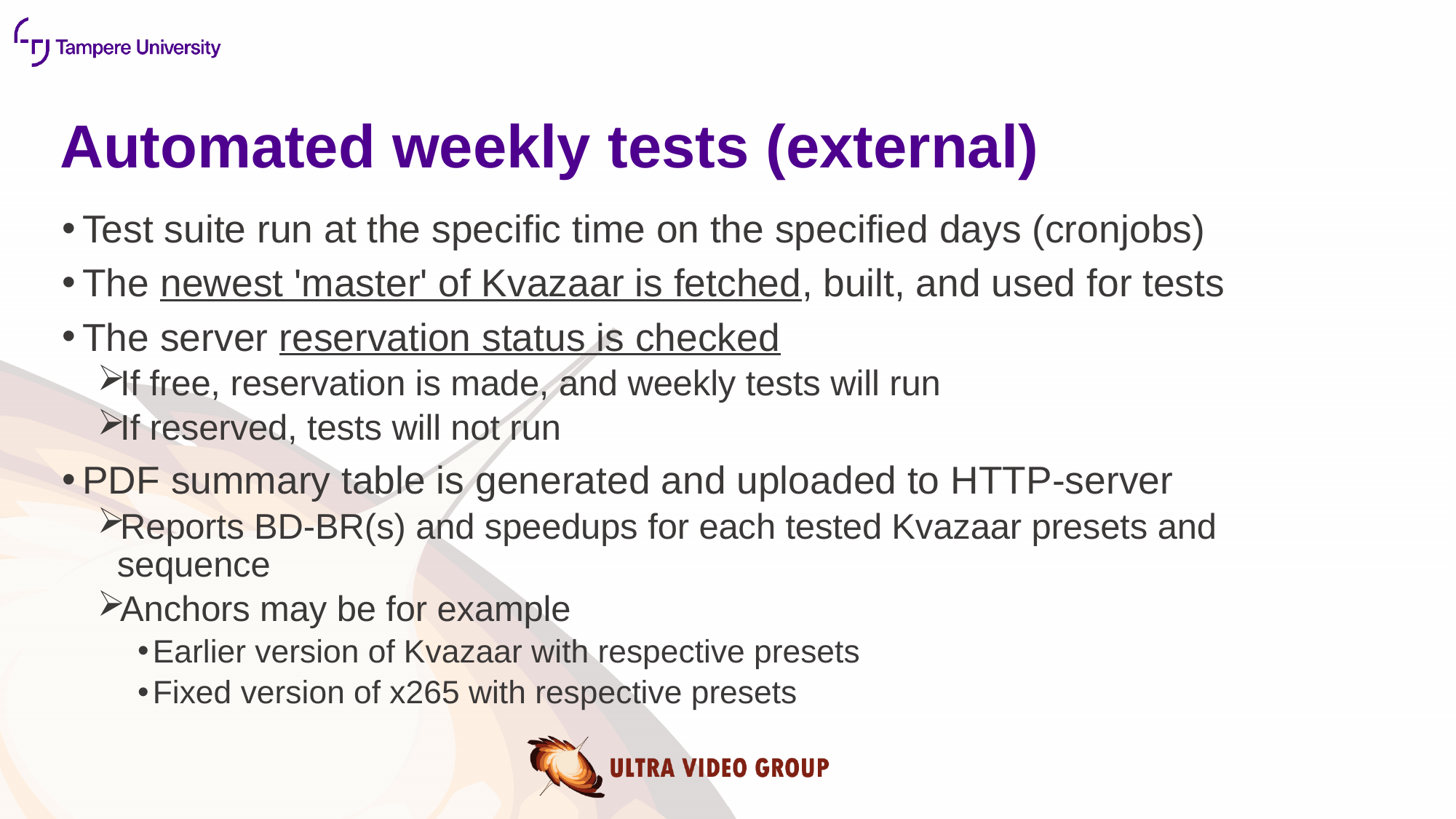

# Automated weekly tests (external)
Test suite run at the specific time on the specified days (cronjobs)
The newest 'master' of Kvazaar is fetched, built, and used for tests
The server reservation status is checked
If free, reservation is made, and weekly tests will run
If reserved, tests will not run
PDF summary table is generated and uploaded to HTTP-server
Reports BD-BR(s) and speedups for each tested Kvazaar presets and sequence
Anchors may be for example
Earlier version of Kvazaar with respective presets
Fixed version of x265 with respective presets